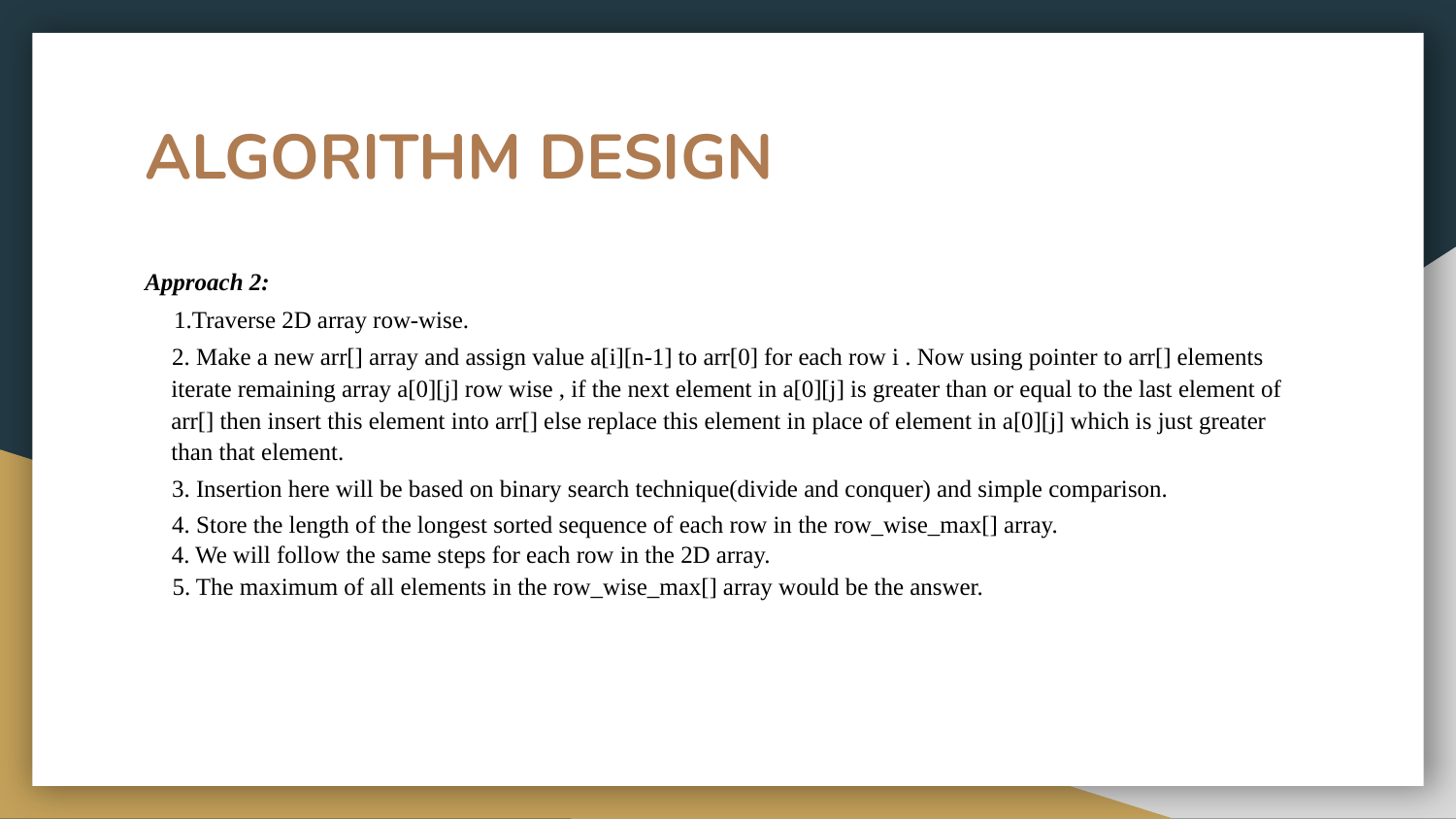

# ALGORITHM DESIGN

Approach 2:
1.Traverse 2D array row-wise.
2. Make a new arr[] array and assign value a[i][n-1] to arr[0] for each row i . Now using pointer to arr[] elements iterate remaining array a[0][j] row wise , if the next element in a[0][j] is greater than or equal to the last element of arr[] then insert this element into arr[] else replace this element in place of element in a[0][j] which is just greater than that element.
3. Insertion here will be based on binary search technique(divide and conquer) and simple comparison.
4. Store the length of the longest sorted sequence of each row in the row_wise_max[] array.
4. We will follow the same steps for each row in the 2D array.
5. The maximum of all elements in the row_wise_max[] array would be the answer.